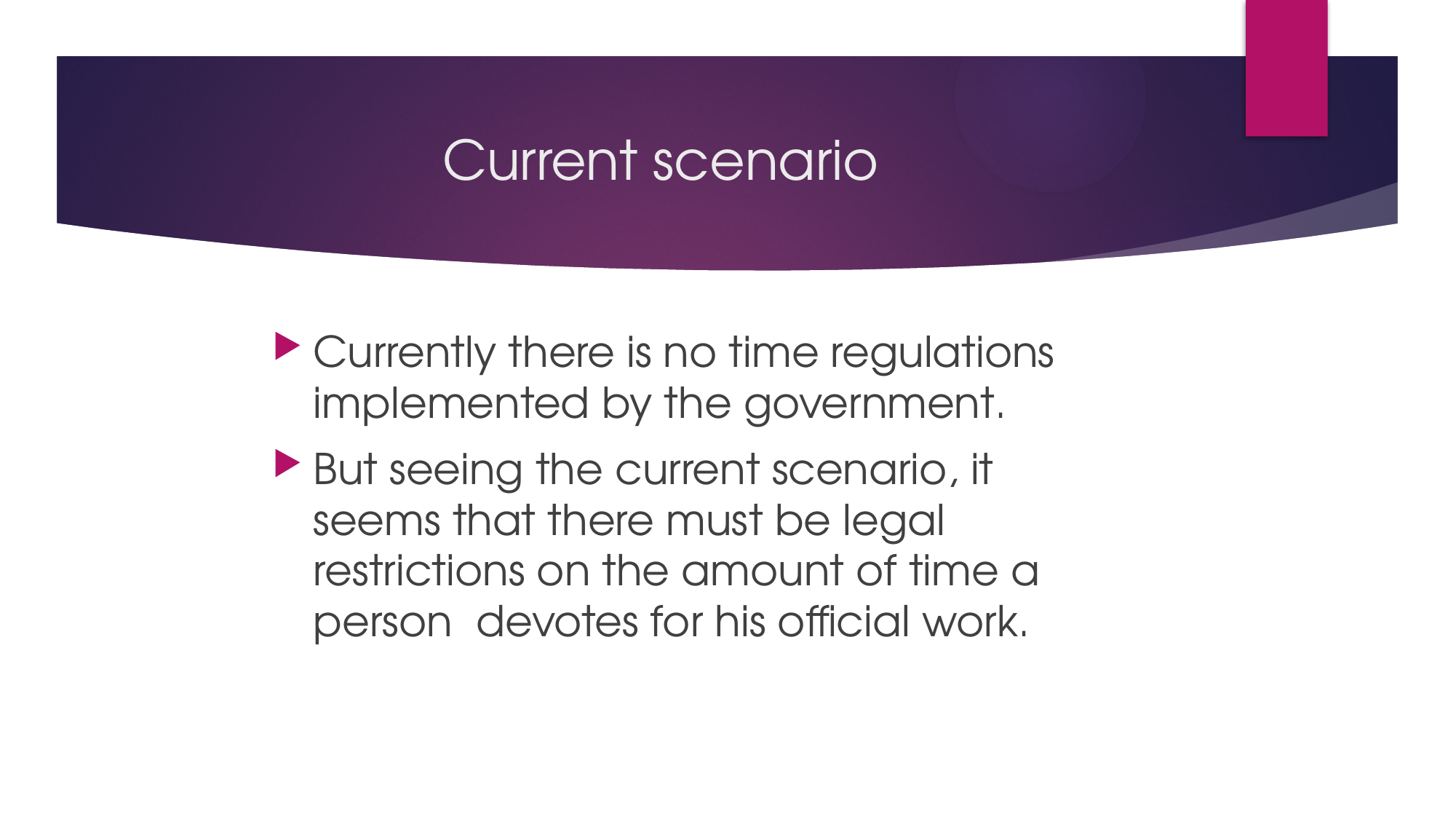

# Current scenario
Currently there is no time regulations implemented by the government.
But seeing the current scenario, it seems that there must be legal restrictions on the amount of time a person  devotes for his official work.